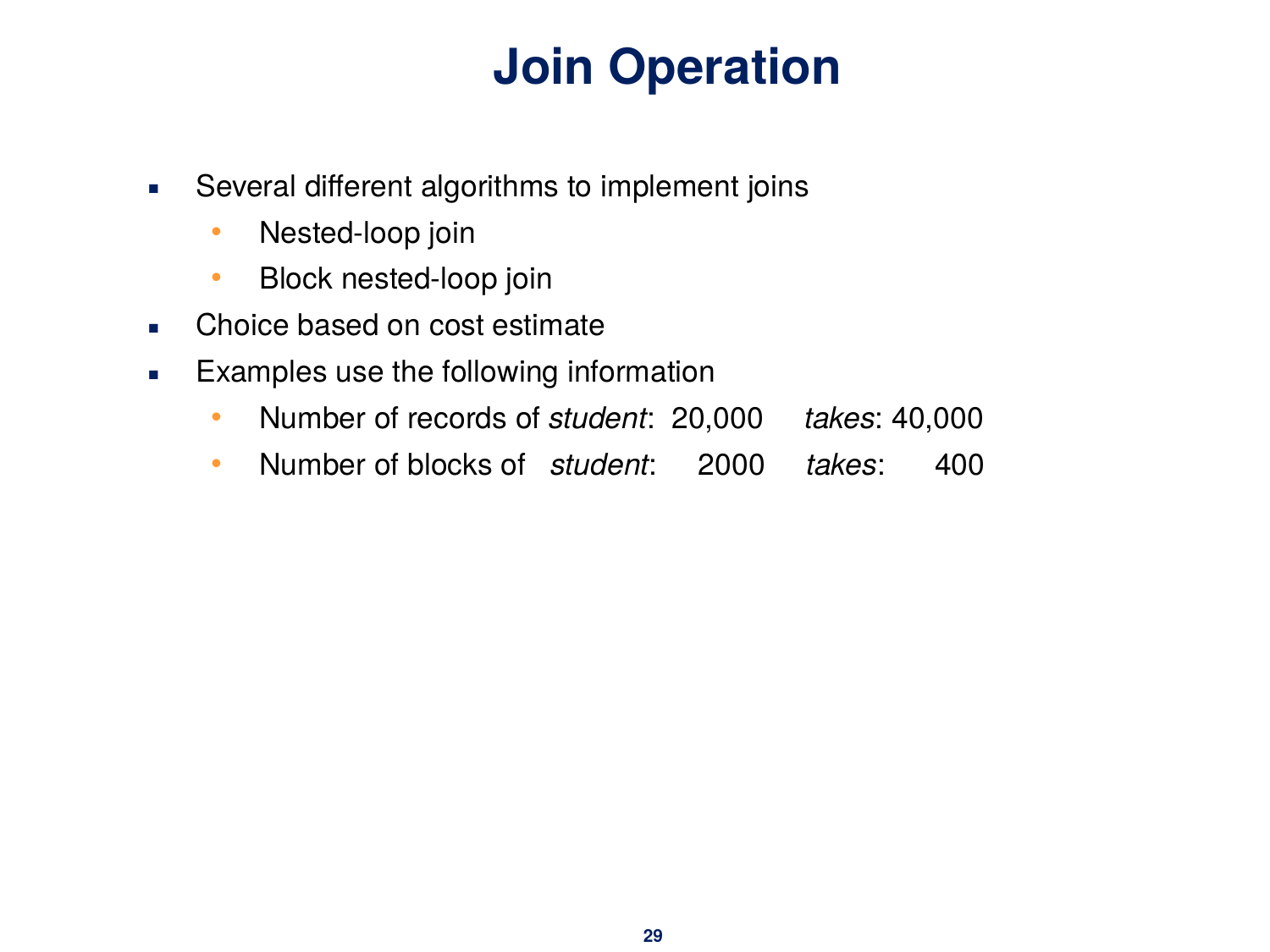

# Join Operation
Several different algorithms to implement joins
Nested-loop join
Block nested-loop join
Choice based on cost estimate
Examples use the following information
Number of records of student:  20,000     takes: 40,000
Number of blocks of   student:     2000     takes:      400